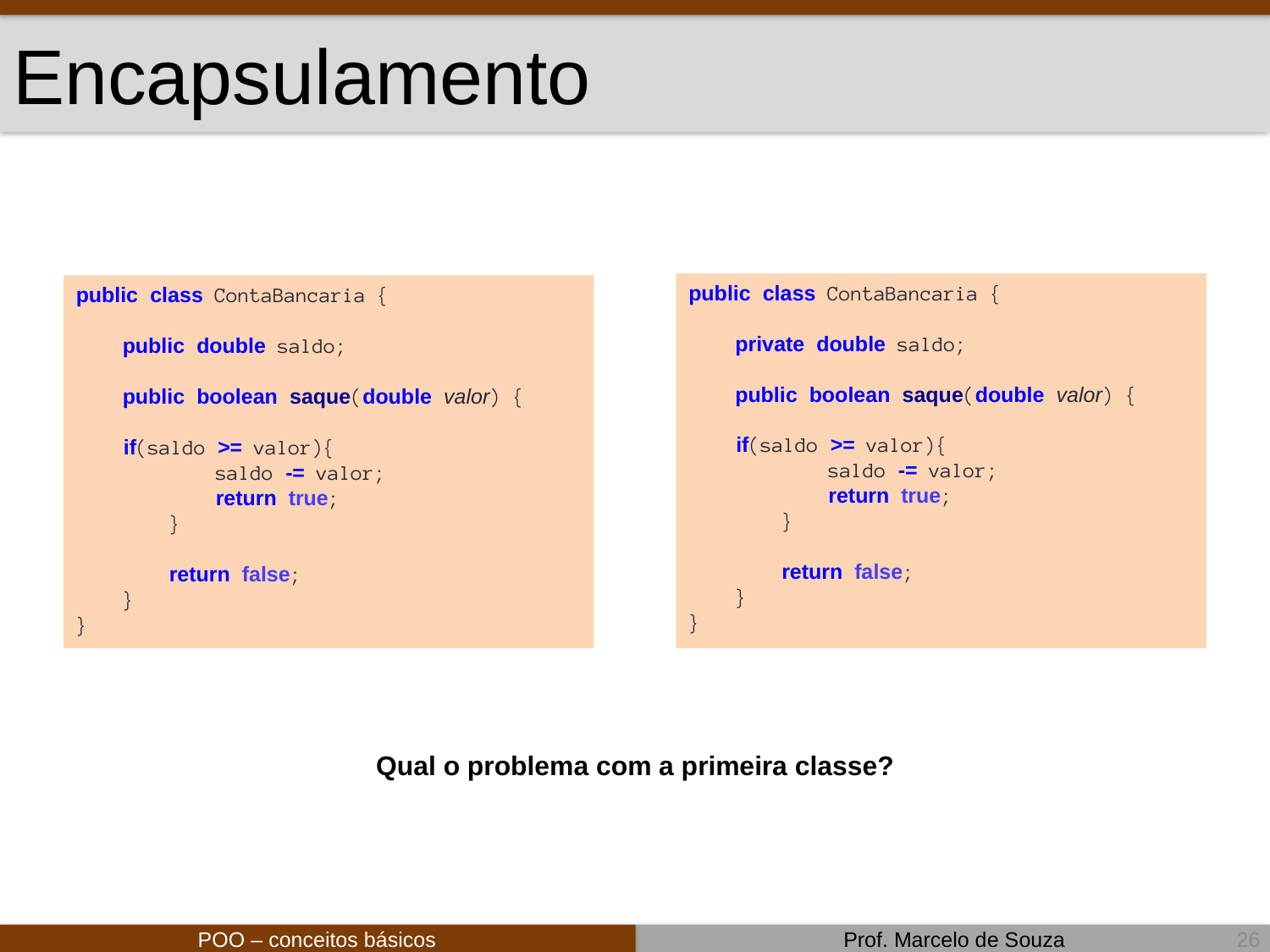

# Encapsulamento

Qual o problema com a primeira classe?
public class ContaBancaria {

    private double saldo;

    public boolean saque(double valor) {

        if(saldo >= valor){
            saldo -= valor;
            return true;
        }

        return false;
    }
}
public class ContaBancaria {

    public double saldo;

    public boolean saque(double valor) {

        if(saldo >= valor){
            saldo -= valor;
            return true;
        }

        return false;
    }
}
26